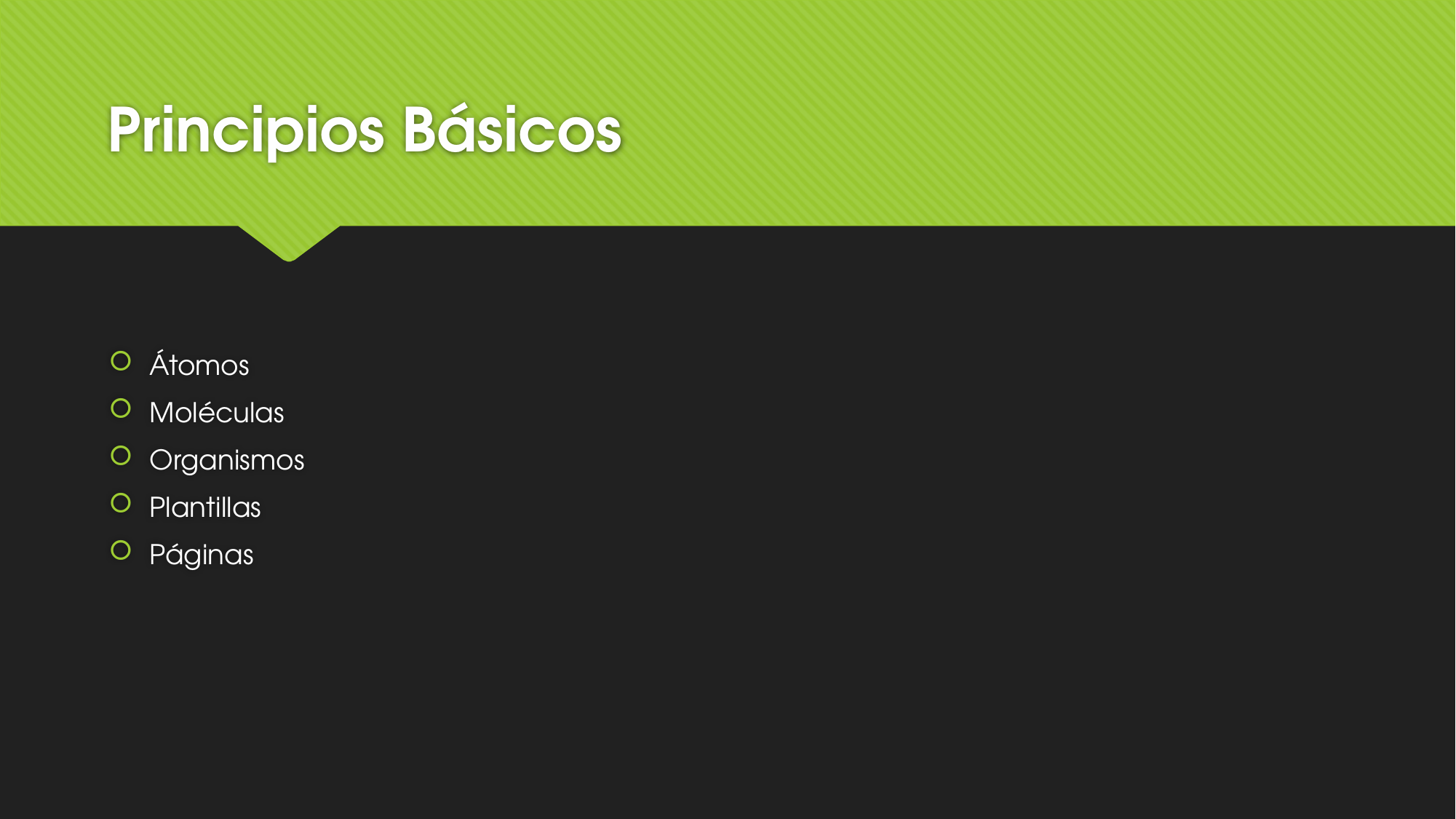

# Principios Básicos
Átomos
Moléculas
Organismos
Plantillas
Páginas